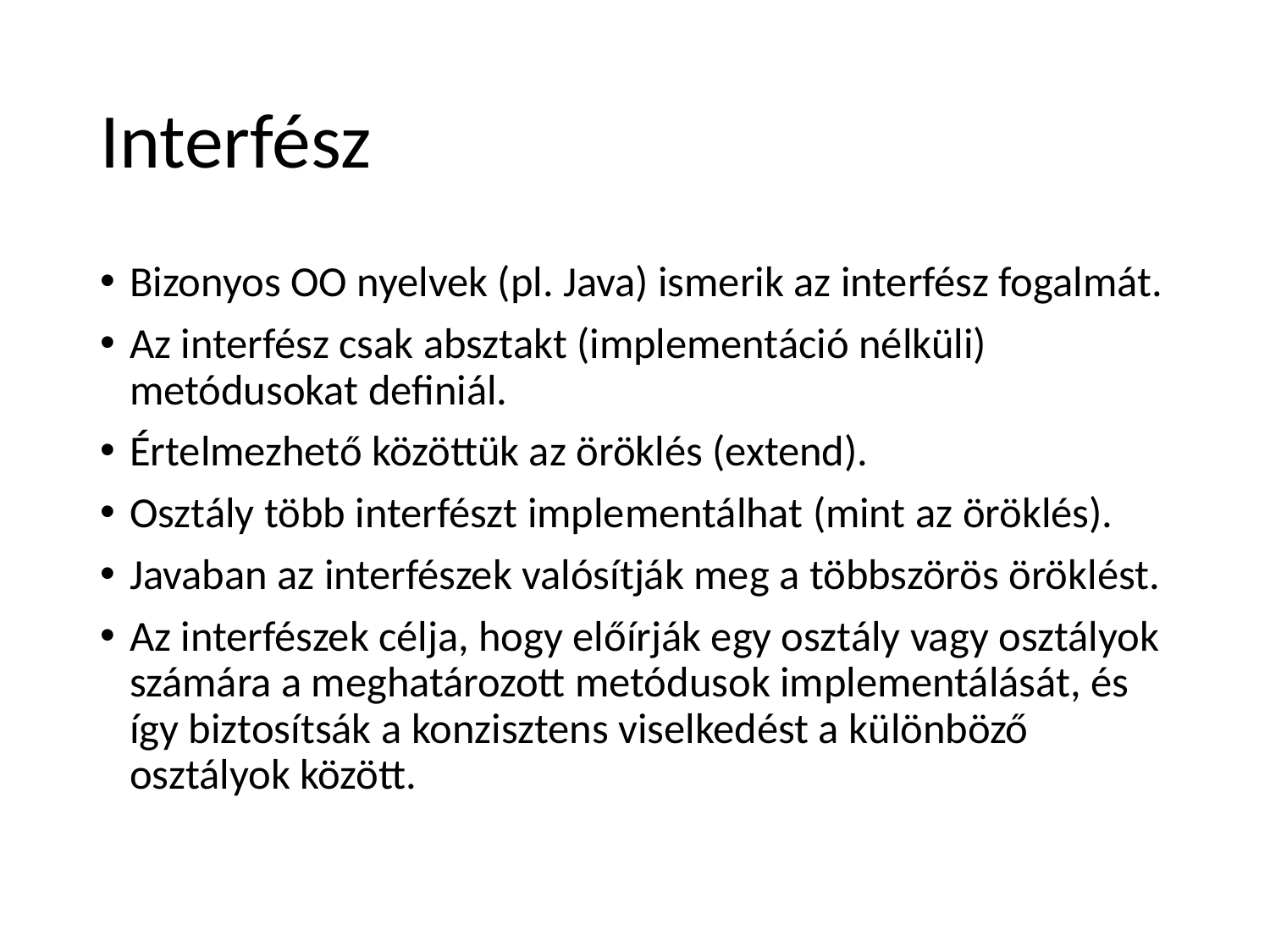

# Interfész
Bizonyos OO nyelvek (pl. Java) ismerik az interfész fogalmát.
Az interfész csak absztakt (implementáció nélküli) metódusokat definiál.
Értelmezhető közöttük az öröklés (extend).
Osztály több interfészt implementálhat (mint az öröklés).
Javaban az interfészek valósítják meg a többszörös öröklést.
Az interfészek célja, hogy előírják egy osztály vagy osztályok számára a meghatározott metódusok implementálását, és így biztosítsák a konzisztens viselkedést a különböző osztályok között.